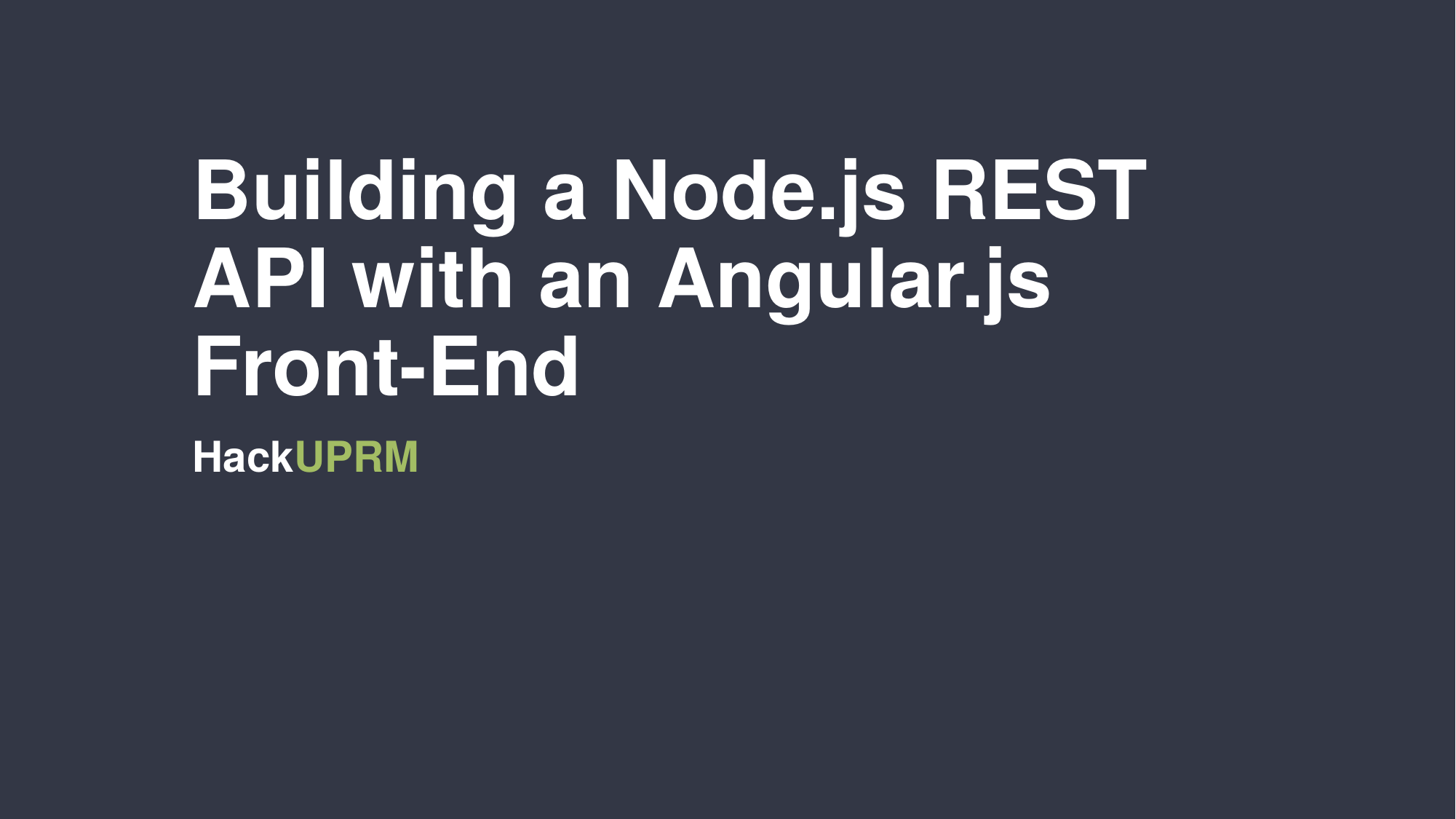

# Building a Node.js REST API with an Angular.js Front-End
HackUPRM